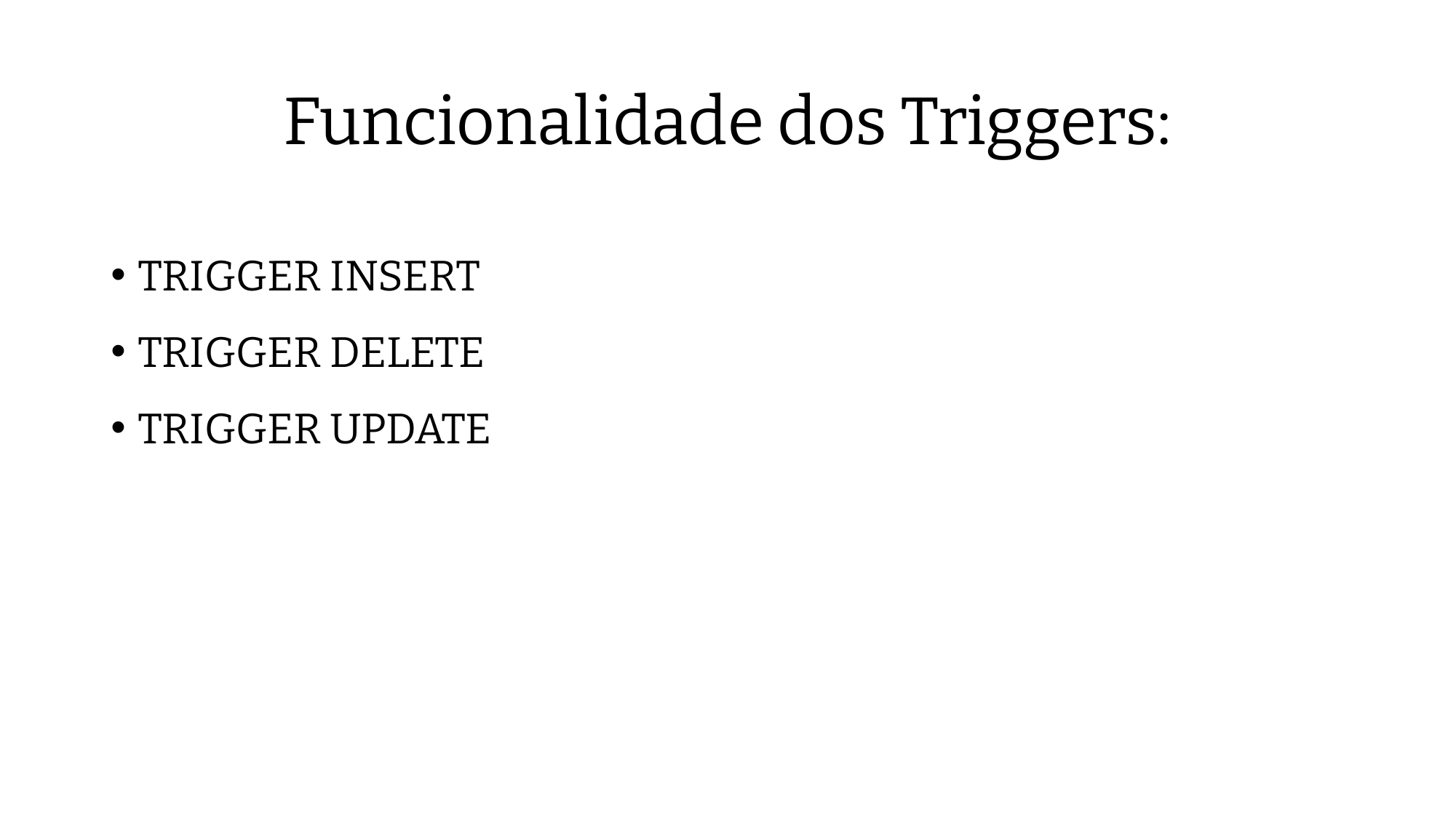

# Funcionalidade dos Triggers:
TRIGGER INSERT
TRIGGER DELETE
TRIGGER UPDATE